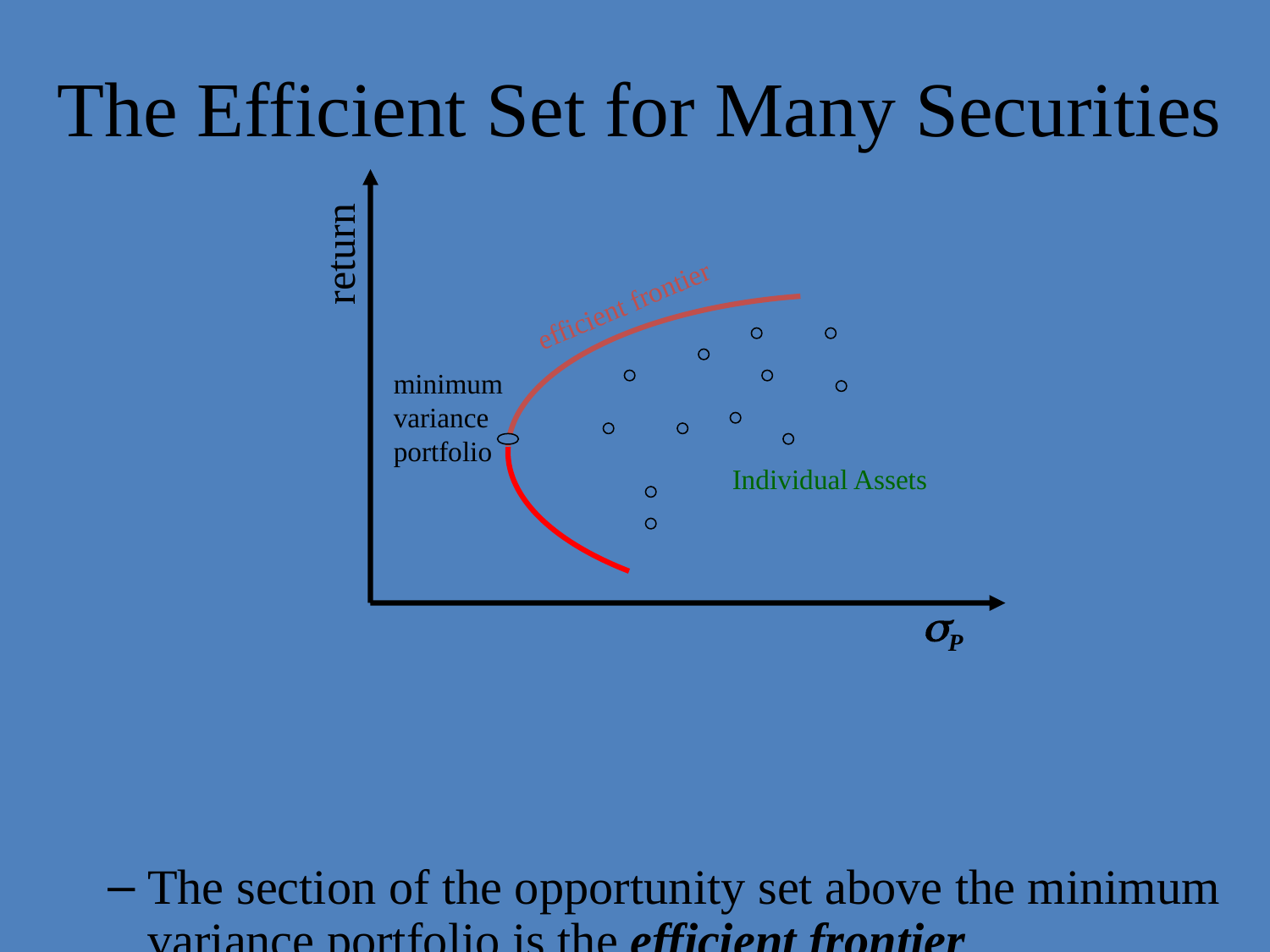

# The Efficient Set for Many Securities

The section of the opportunity set above the minimum variance portfolio is the efficient frontier
return
efficient frontier

minimum variance portfolio

Individual Assets

σP